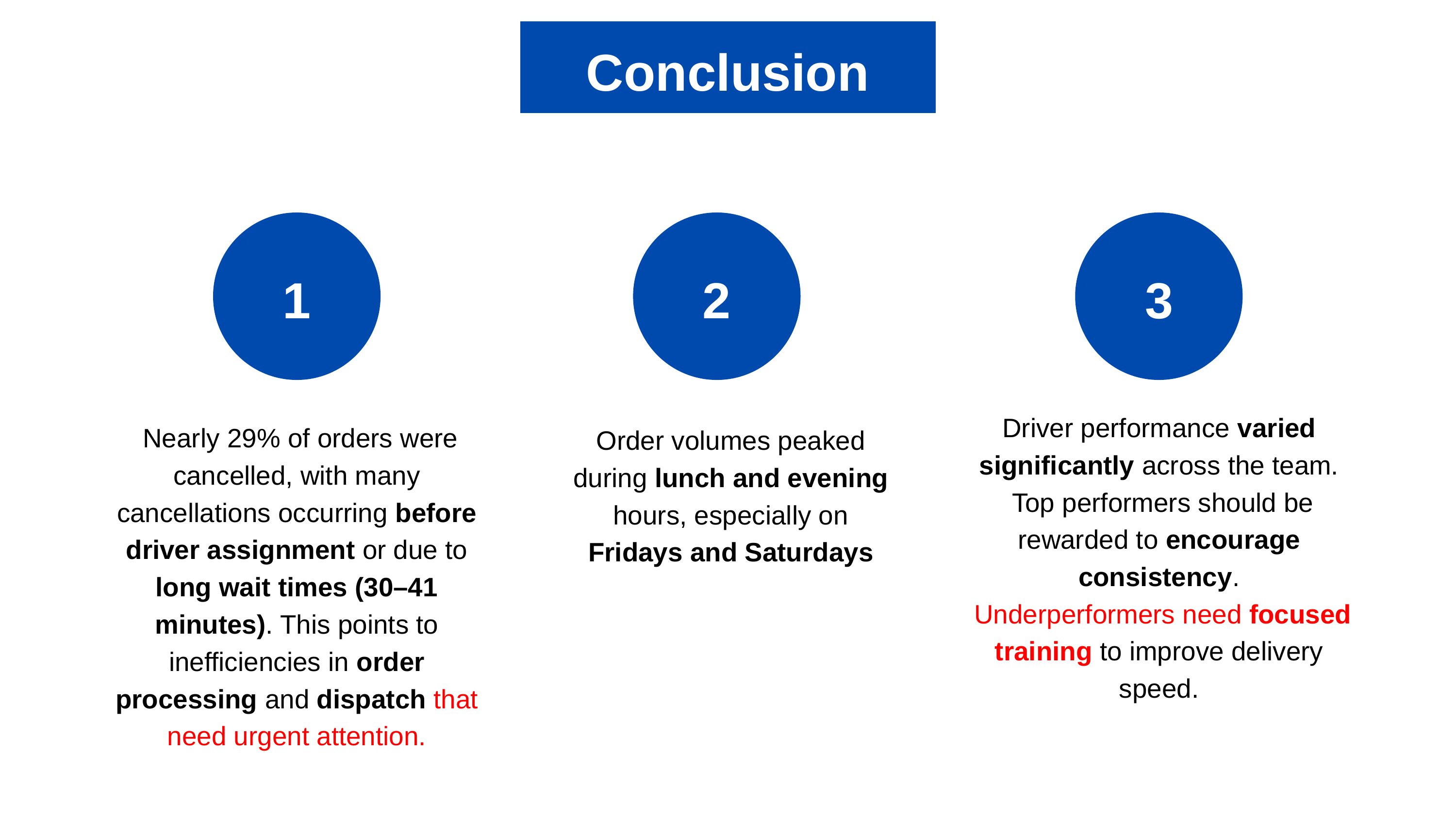

Conclusion

1
2
3

 Nearly 29% of orders were cancelled, with many cancellations occurring before driver assignment or due to long wait times (30–41 minutes). This points to inefficiencies in order processing and dispatch that need urgent attention.
Driver performance varied significantly across the team.
 Top performers should be rewarded to encourage consistency.
 Underperformers need focused training to improve delivery speed.
Order volumes peaked during lunch and evening hours, especially on Fridays and Saturdays